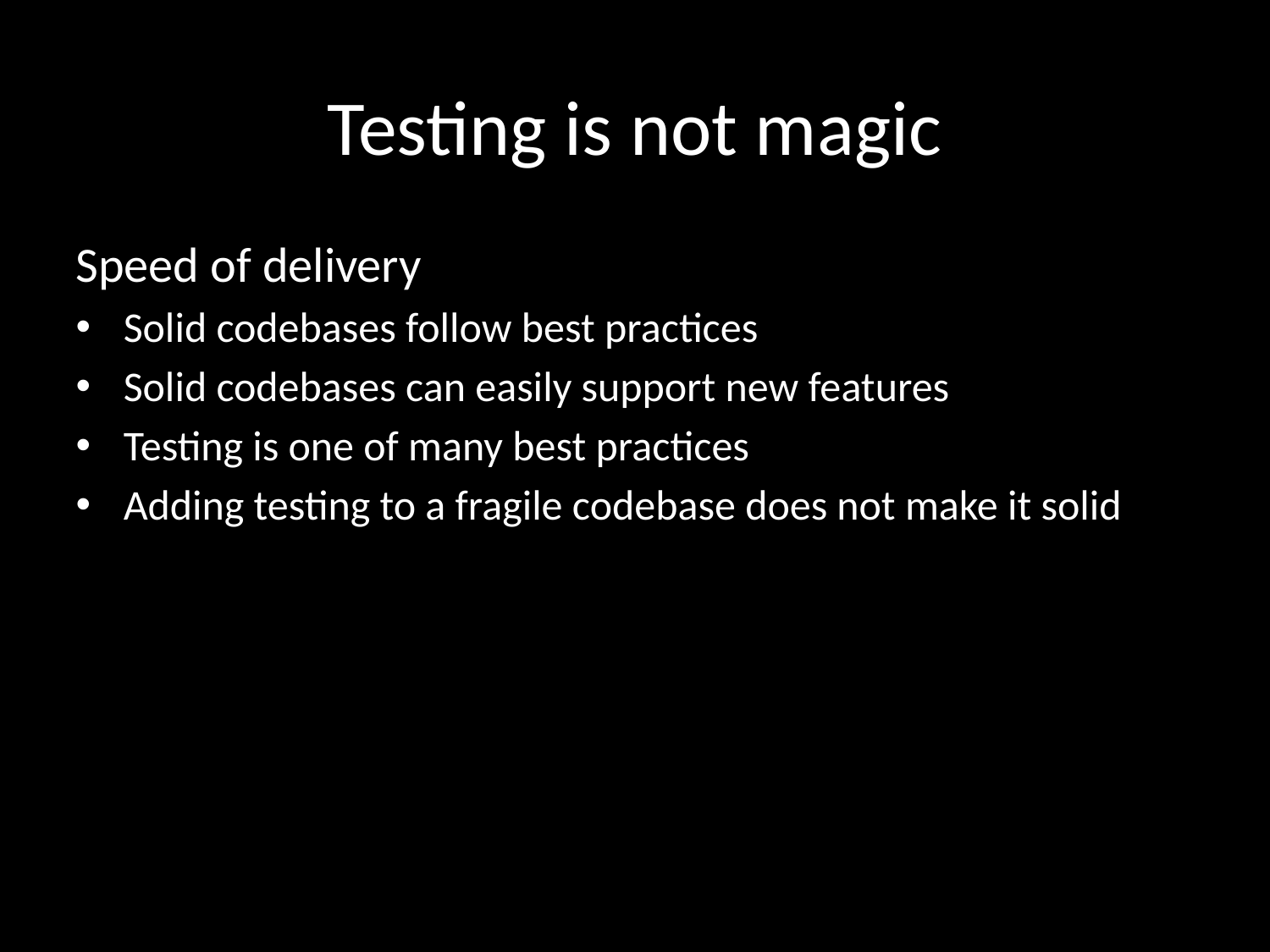

# Testing is not magic
Speed of delivery
Solid codebases follow best practices
Solid codebases can easily support new features
Testing is one of many best practices
Adding testing to a fragile codebase does not make it solid